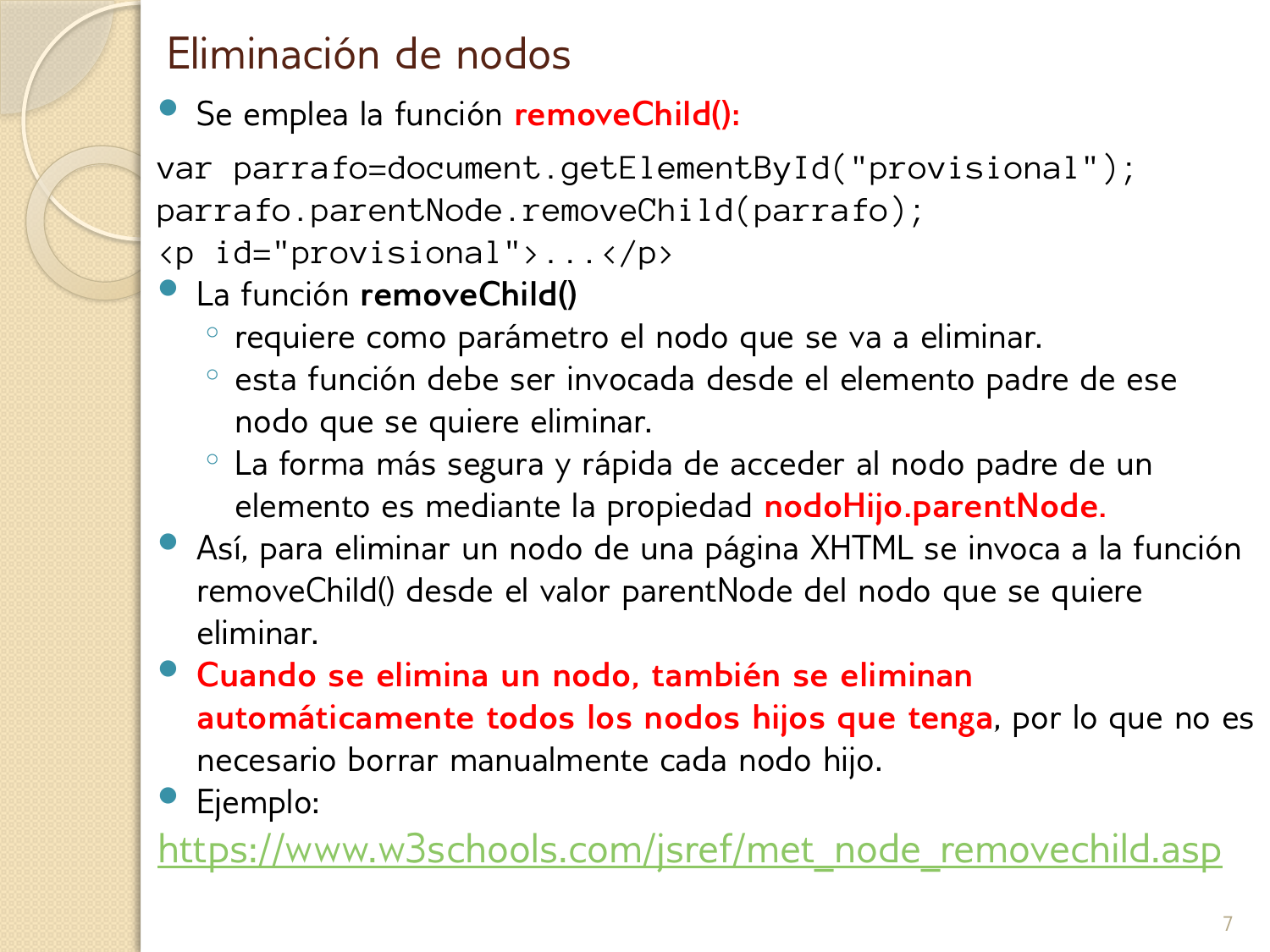

# Eliminación de nodos
Se emplea la función removeChild():
var parrafo=document.getElementById("provisional"); parrafo.parentNode.removeChild(parrafo);
<p id="provisional">...</p>
La función removeChild()
requiere como parámetro el nodo que se va a eliminar.
esta función debe ser invocada desde el elemento padre de ese nodo que se quiere eliminar.
La forma más segura y rápida de acceder al nodo padre de un elemento es mediante la propiedad nodoHijo.parentNode.
Así, para eliminar un nodo de una página XHTML se invoca a la función removeChild() desde el valor parentNode del nodo que se quiere eliminar.
Cuando se elimina un nodo, también se eliminan automáticamente todos los nodos hijos que tenga, por lo que no es necesario borrar manualmente cada nodo hijo.
Ejemplo:
https://www.w3schools.com/jsref/met_node_removechild.asp

7